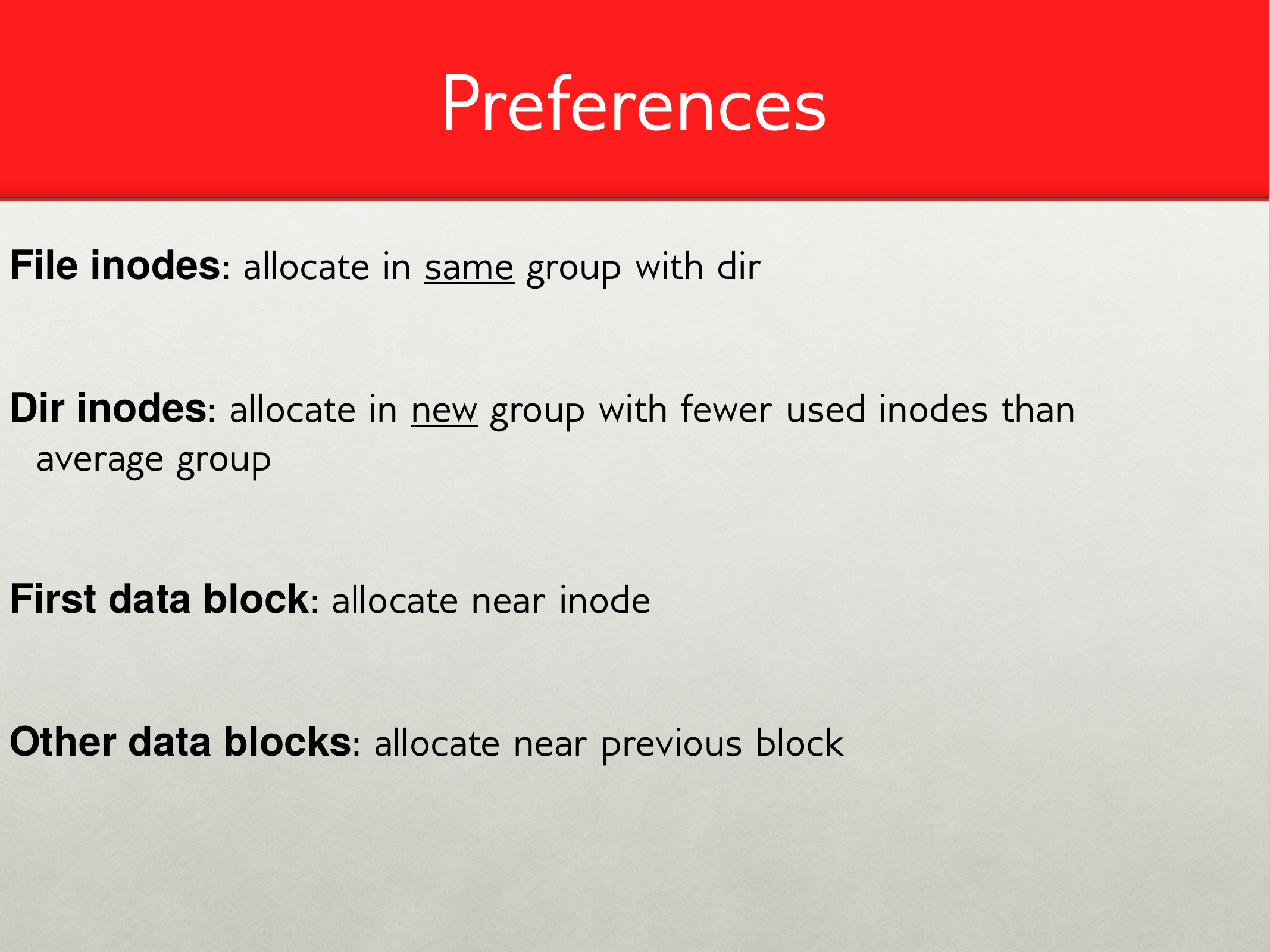

# Preferences
File inodes: allocate in same group with dir

Dir inodes: allocate in new group with fewer used inodes than average group

First data block: allocate near inode

Other data blocks: allocate near previous block